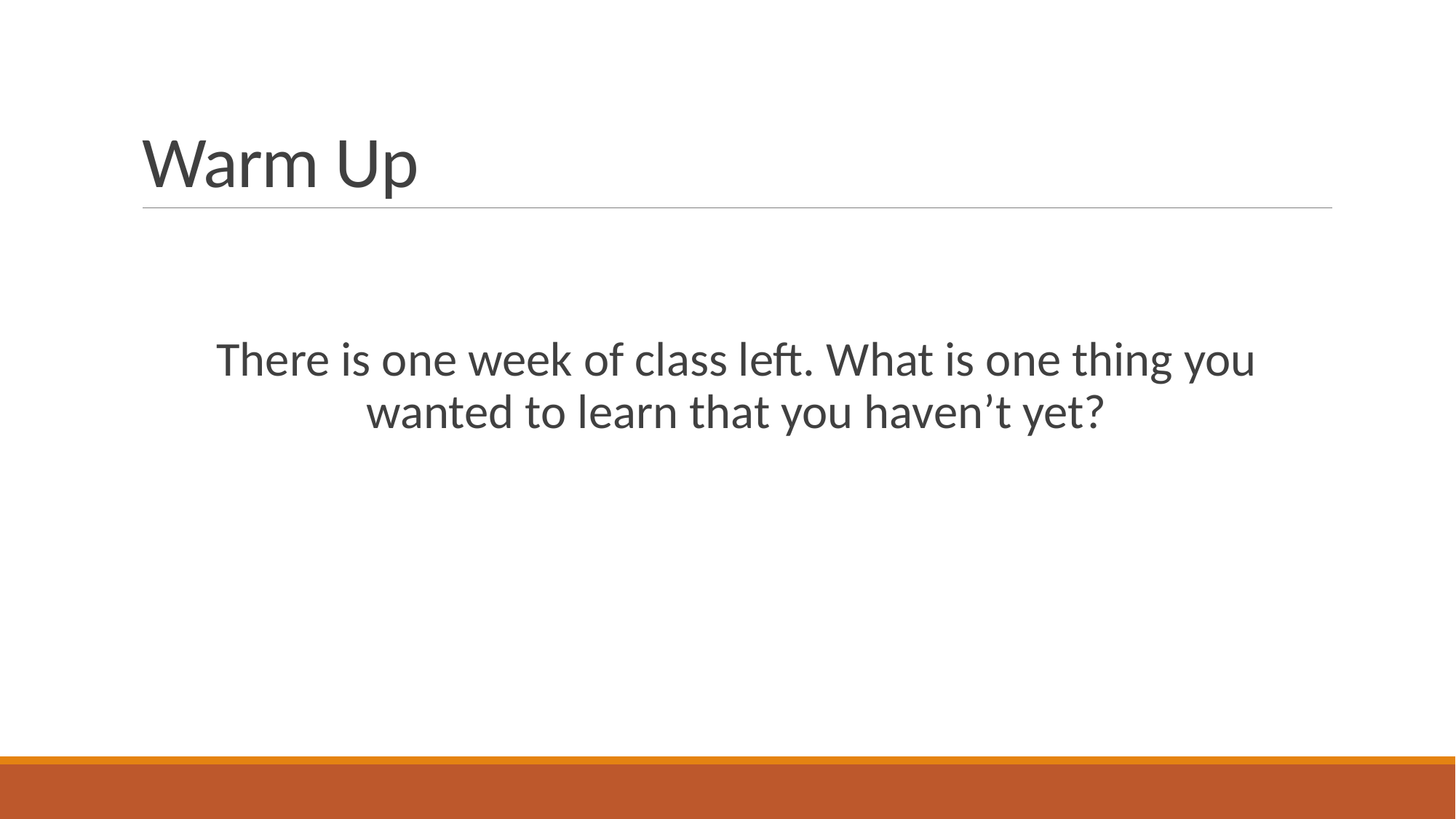

# Warm Up

There is one week of class left. What is one thing you wanted to learn that you haven’t yet?